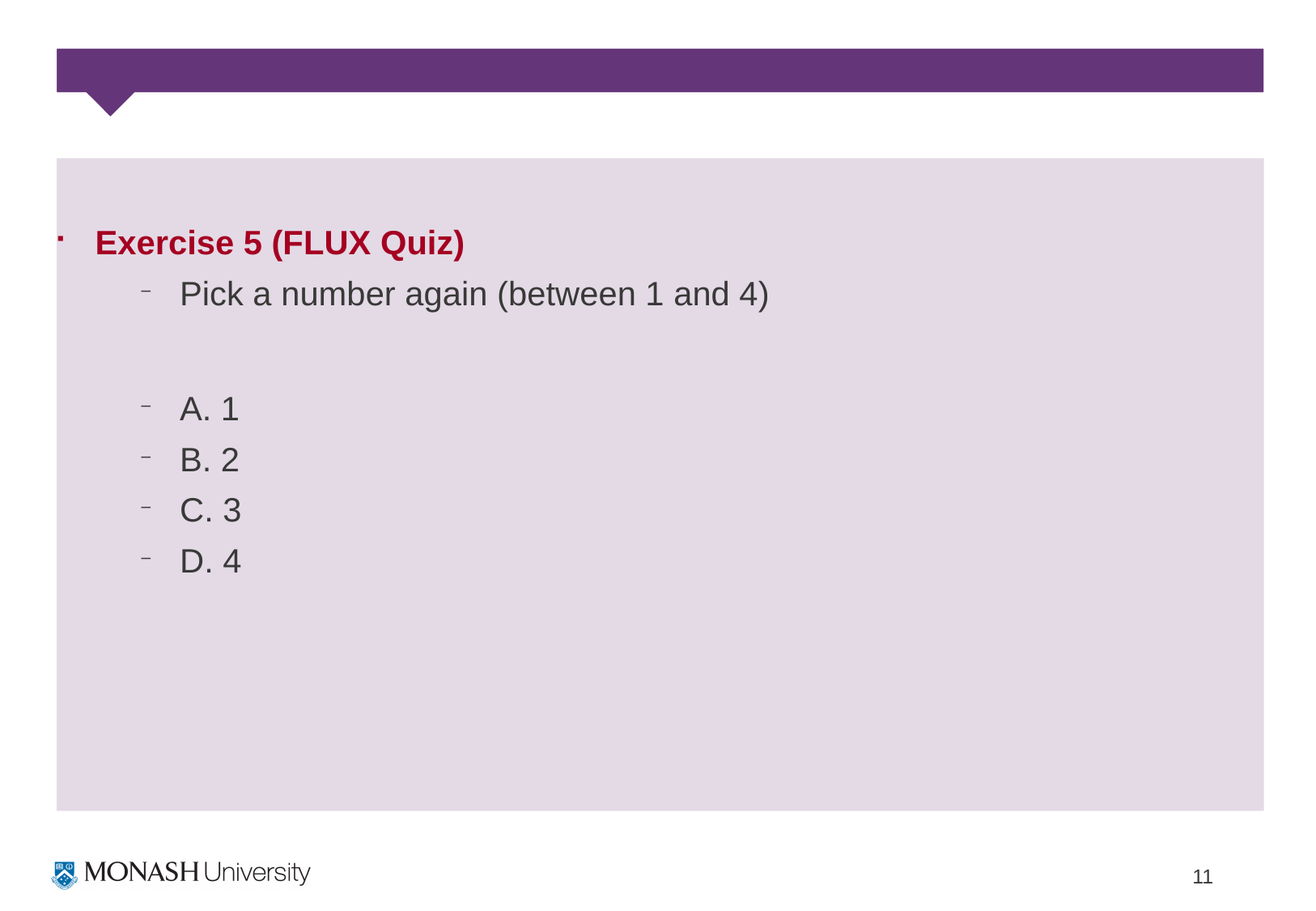

Exercise 5 (FLUX Quiz)
Pick a number again (between 1 and 4)

A. 1
B. 2
C. 3
D. 4